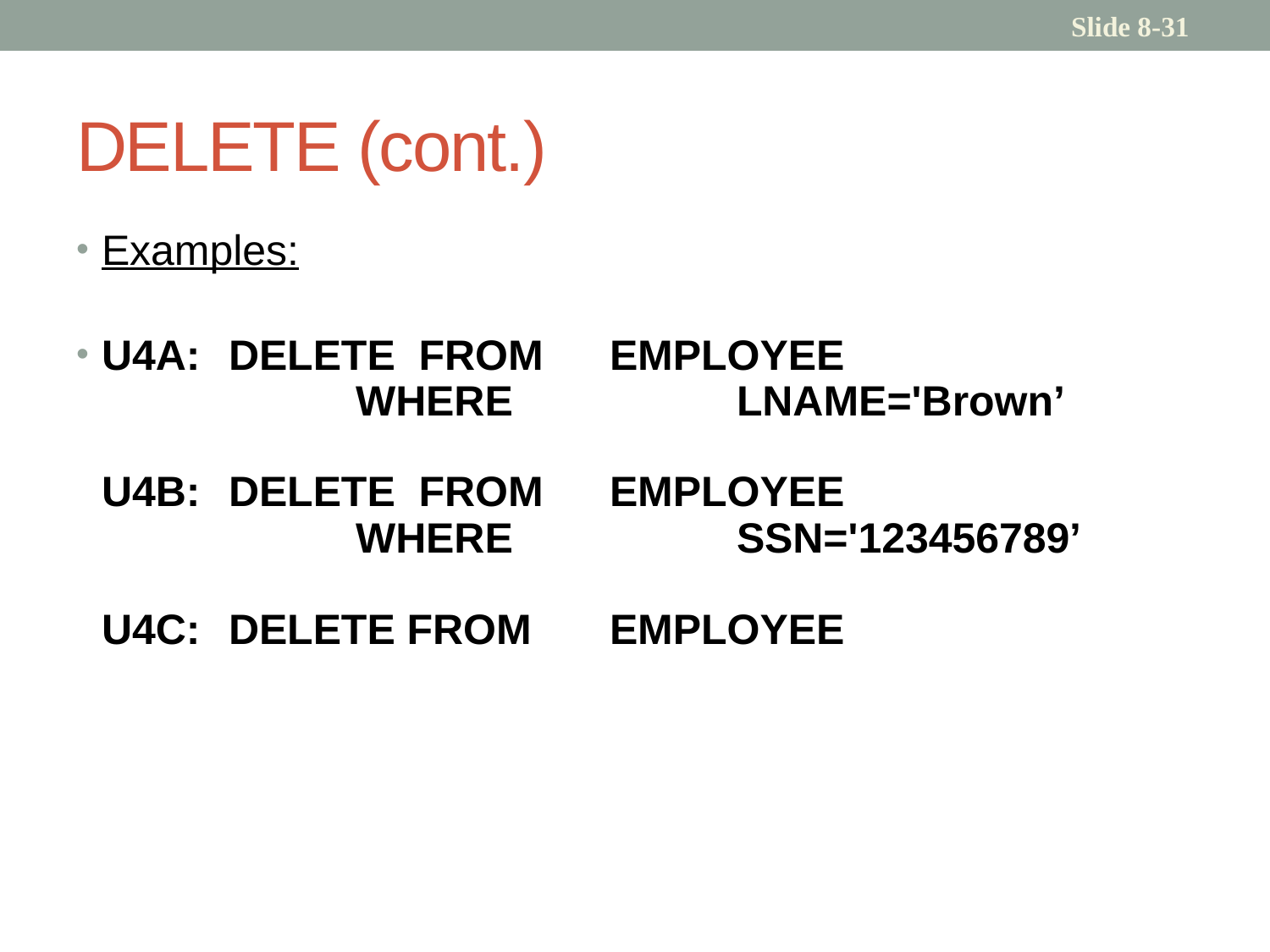

Slide 8-31
# DELETE (cont.)
Examples:
U4A:	DELETE  FROM 	EMPLOYEE
		WHERE		LNAME='Brown’
U4B:	DELETE  FROM 	EMPLOYEE
		WHERE		SSN='123456789’
U4C:	DELETE FROM 	EMPLOYEE